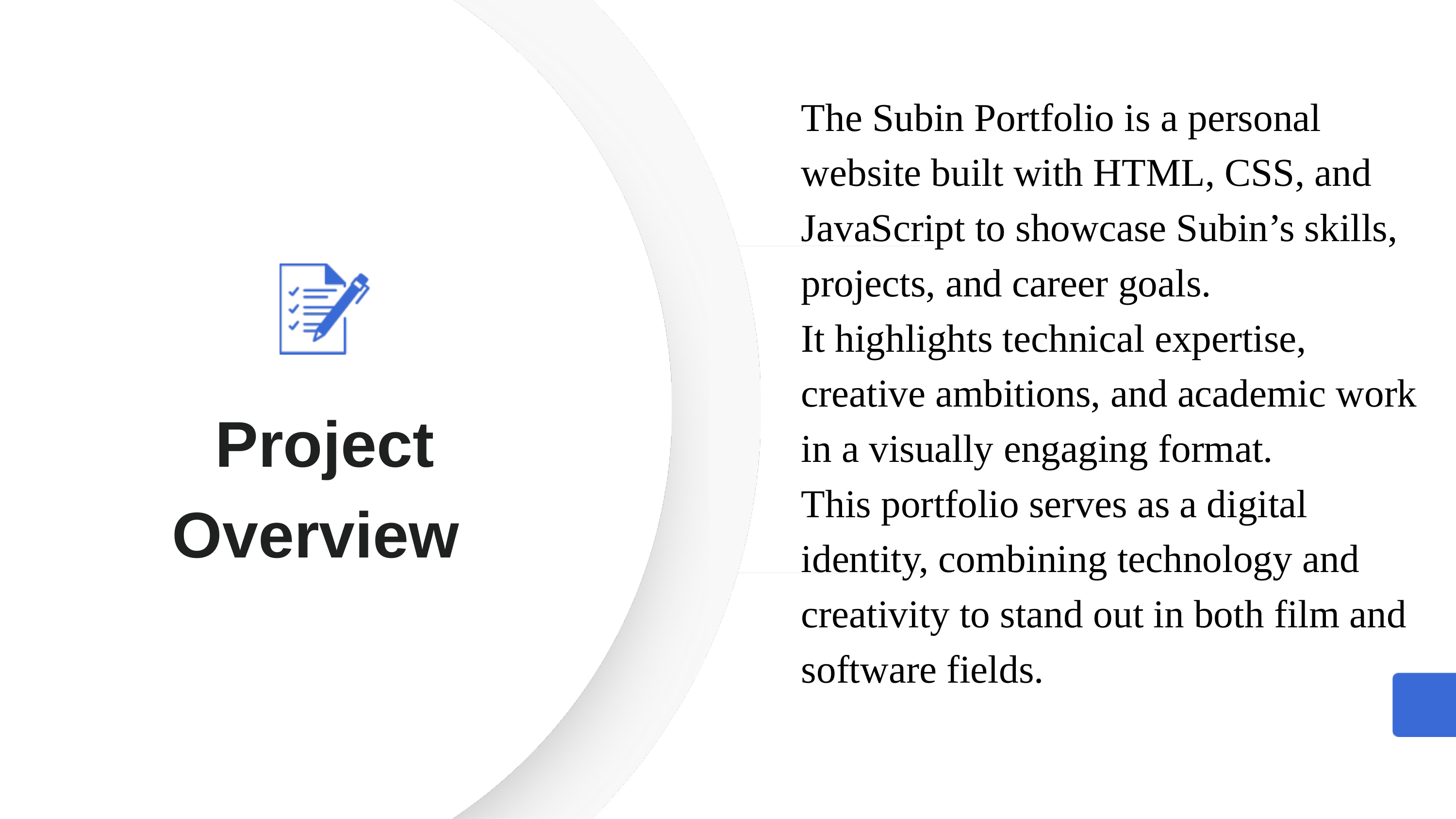

The Subin Portfolio is a personal website built with HTML, CSS, and JavaScript to showcase Subin’s skills, projects, and career goals.
It highlights technical expertise, creative ambitions, and academic work in a visually engaging format.
This portfolio serves as a digital identity, combining technology and creativity to stand out in both film and software fields.

Project Overview